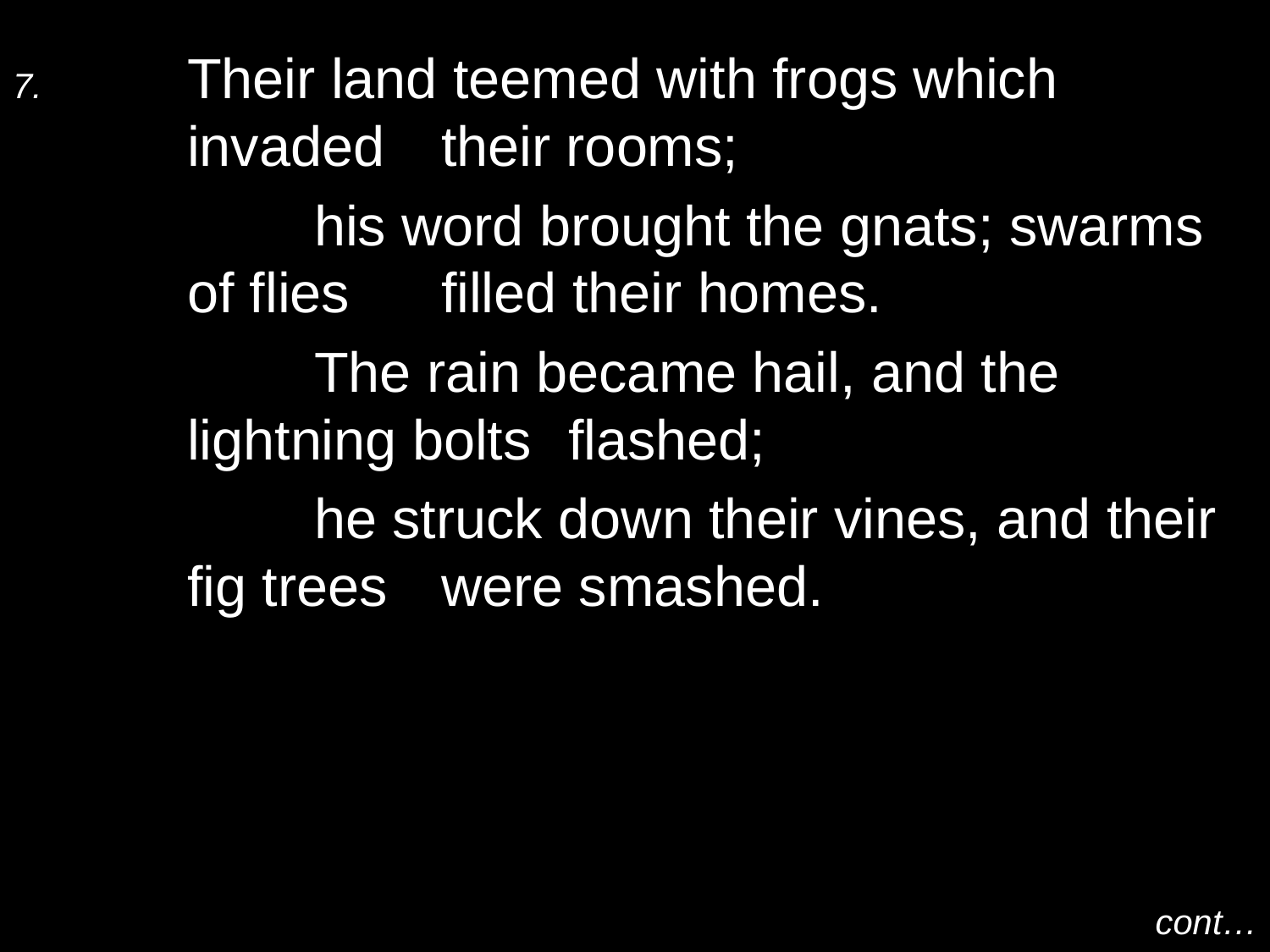

7.	Their land teemed with frogs which invaded 	their rooms;
		his word brought the gnats; swarms of flies 	filled their homes.
		The rain became hail, and the lightning bolts 	flashed;
		he struck down their vines, and their fig trees 	were smashed.

cont…